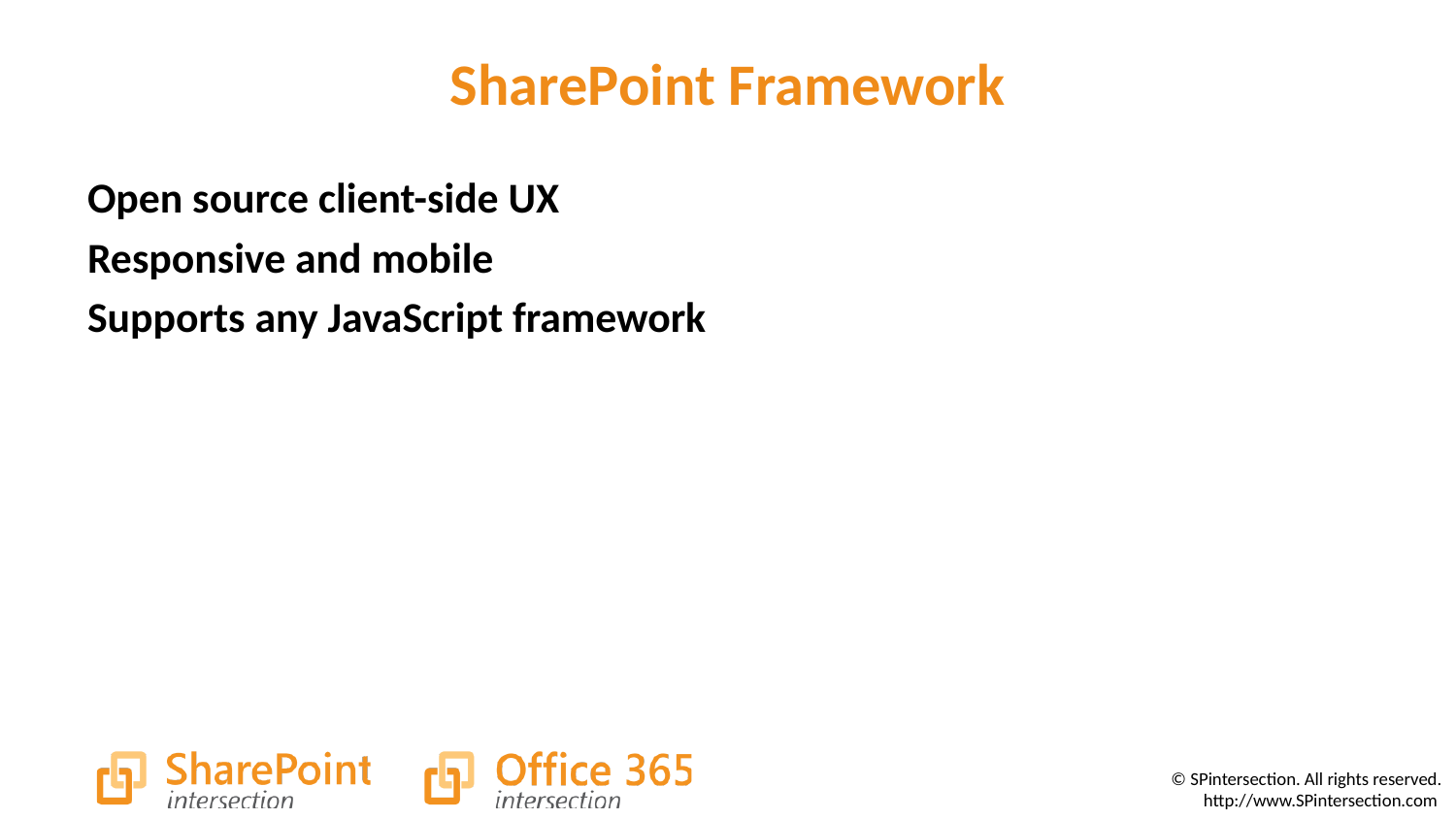

# SharePoint Framework
Open source client-side UX
Responsive and mobile
Supports any JavaScript framework